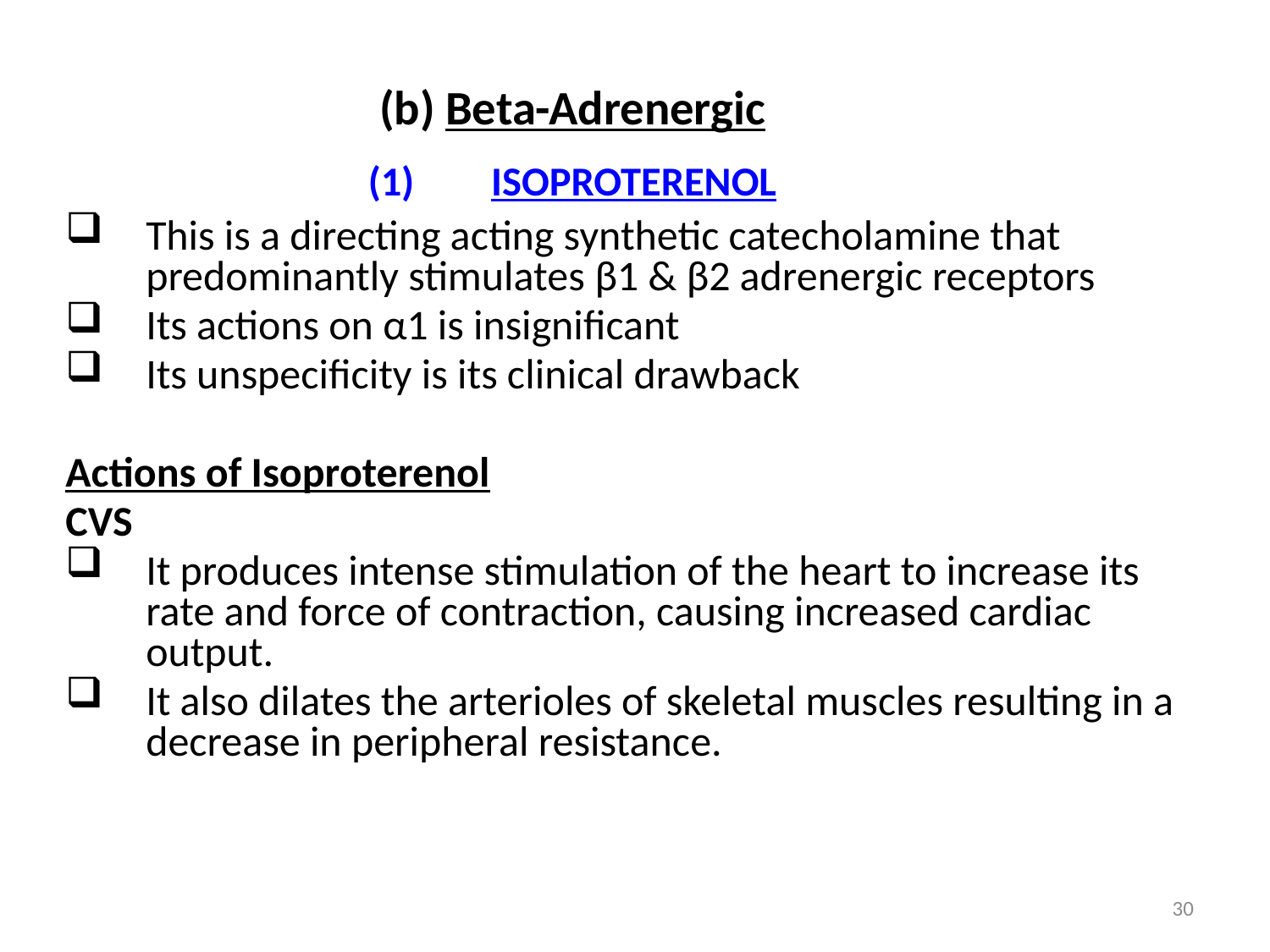

# (b) Beta-Adrenergic (1)	ISOPROTERENOL
This is a directing acting synthetic catecholamine that predominantly stimulates β1 & β2 adrenergic receptors
Its actions on α1 is insignificant
Its unspecificity is its clinical drawback

Actions of Isoproterenol
CVS
It produces intense stimulation of the heart to increase its rate and force of contraction, causing increased cardiac output.
It also dilates the arterioles of skeletal muscles resulting in a decrease in peripheral resistance.
30